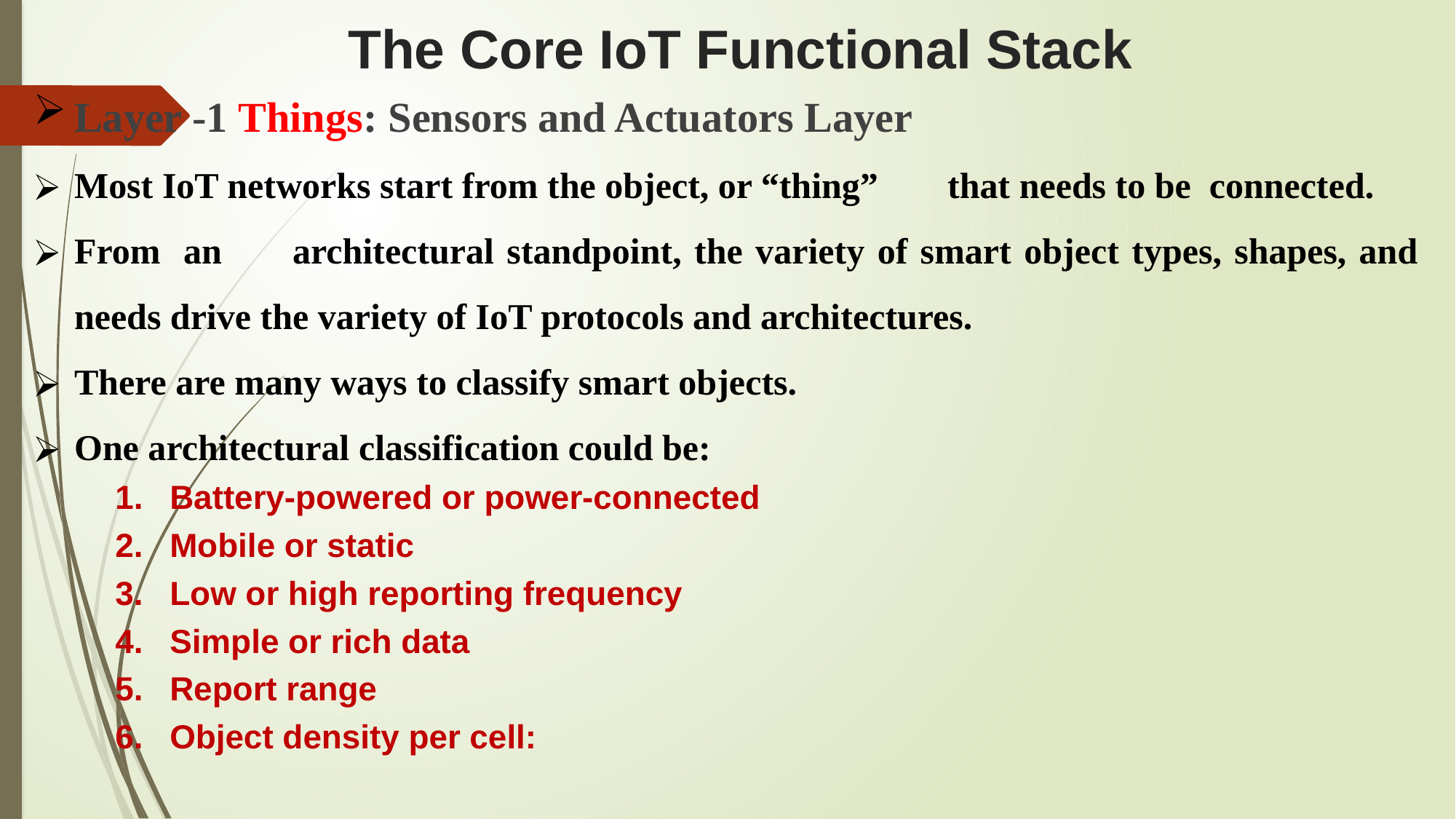

# The Core IoT Functional Stack
Layer -1 Things: Sensors and Actuators Layer
Most IoT networks start from the object, or “thing”	that needs to be  connected.
From	an	architectural standpoint, the variety of smart object types, shapes, and needs drive the variety of IoT protocols and architectures.
There are many ways to classify smart objects.
One architectural classification could be:
Battery-powered or power-connected
Mobile or static
Low or high reporting frequency
Simple or rich data
Report range
Object density per cell: